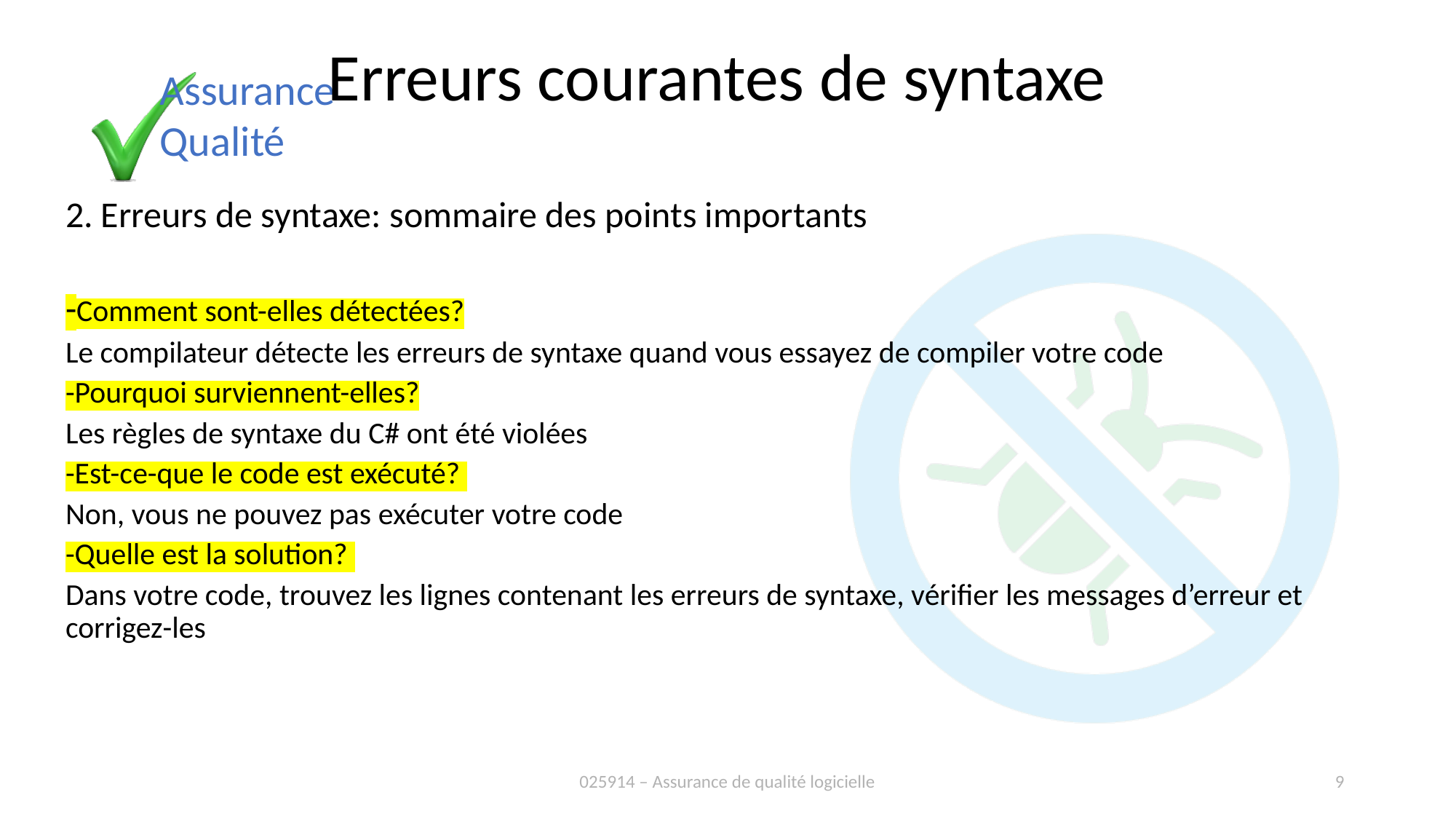

# Erreurs courantes de syntaxe
2. Erreurs de syntaxe: sommaire des points importants

-Comment sont-elles détectées?
Le compilateur détecte les erreurs de syntaxe quand vous essayez de compiler votre code
-Pourquoi surviennent-elles?
Les règles de syntaxe du C# ont été violées
-Est-ce-que le code est exécuté?
Non, vous ne pouvez pas exécuter votre code
-Quelle est la solution?
Dans votre code, trouvez les lignes contenant les erreurs de syntaxe, vérifier les messages d’erreur et corrigez-les

025914 – Assurance de qualité logicielle
9